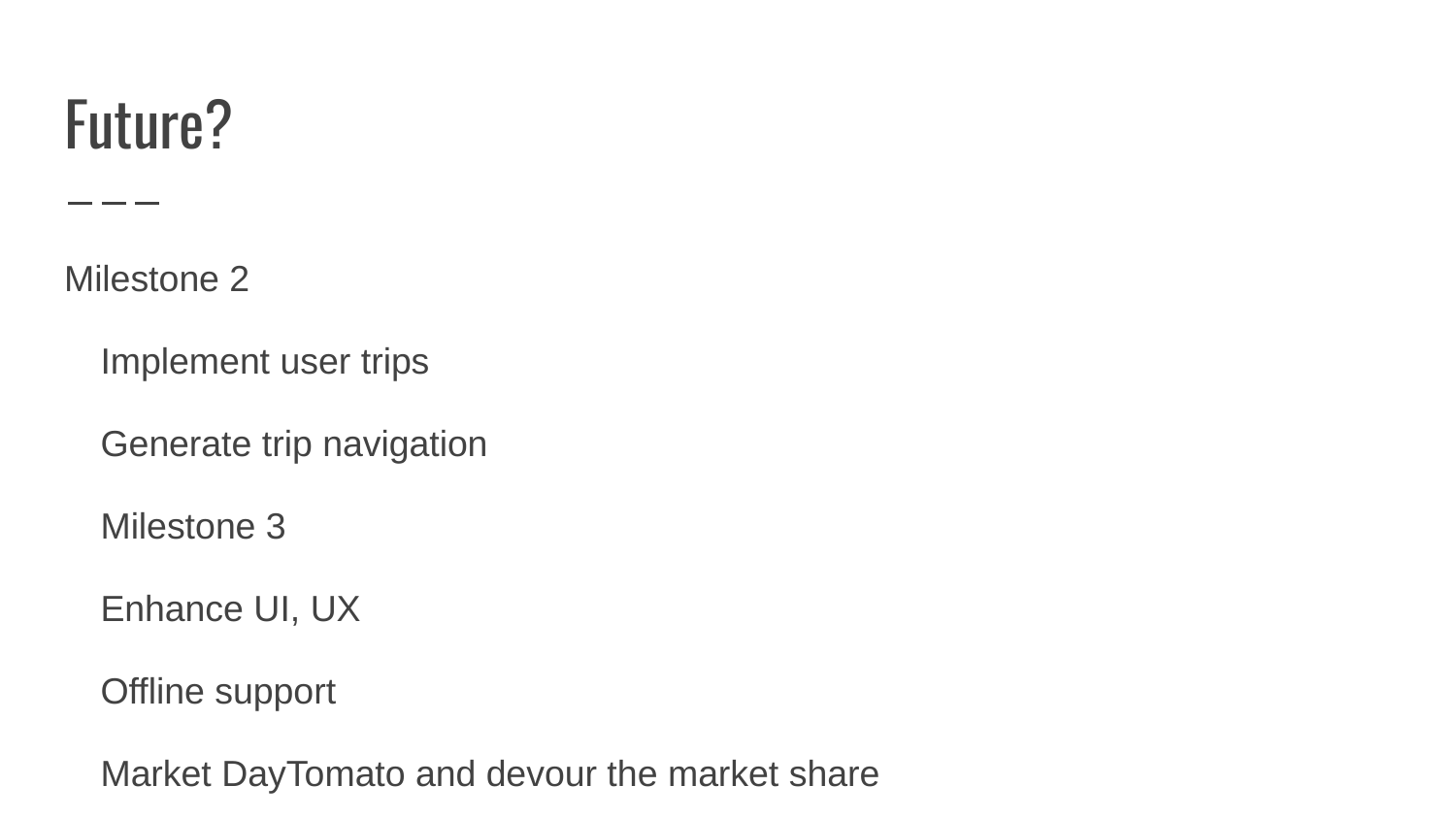

# Future?
Milestone 2
Implement user trips
Generate trip navigation
Milestone 3
Enhance UI, UX
Offline support
Market DayTomato and devour the market share